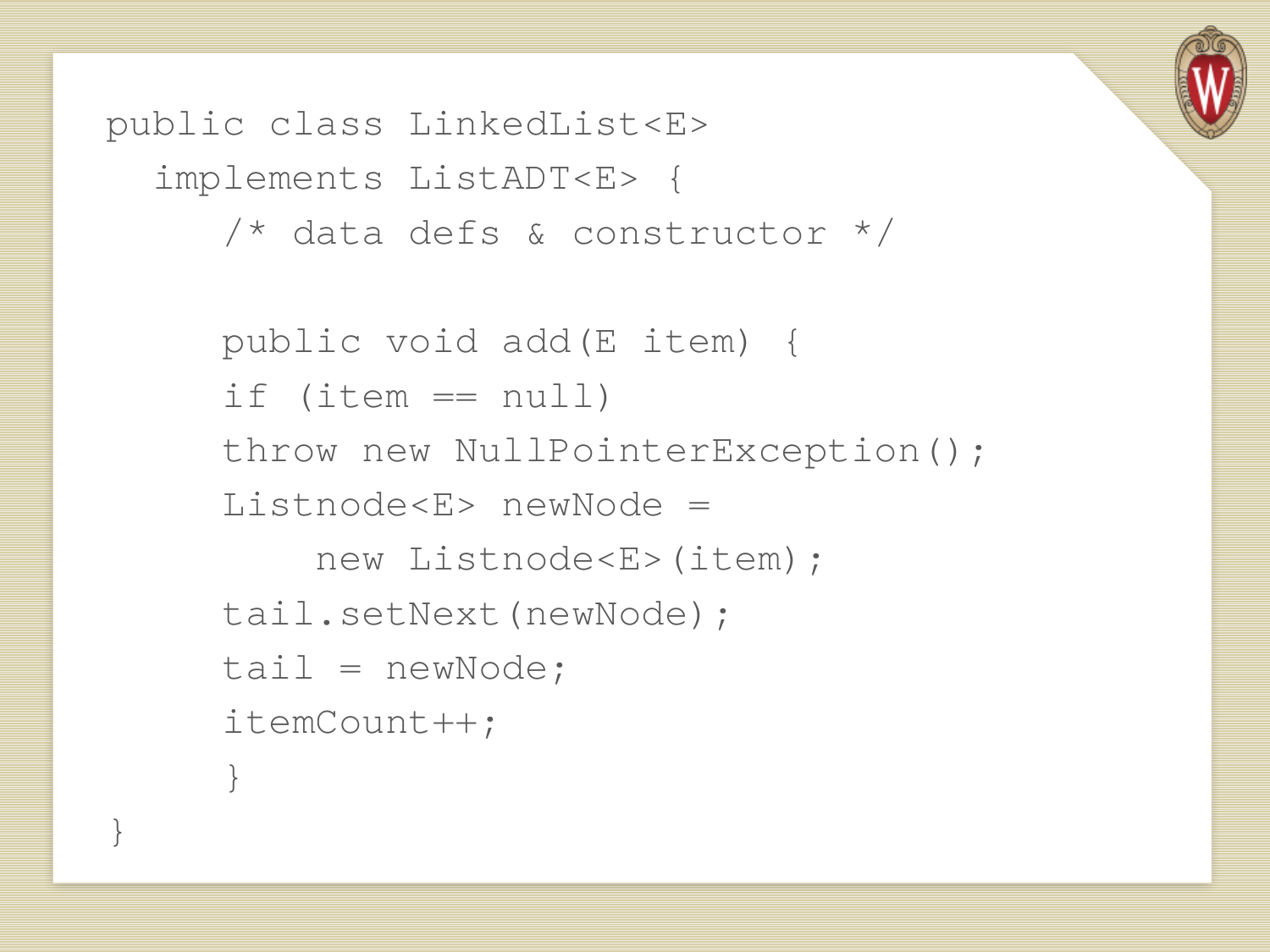

public class LinkedList<E>
  implements ListADT<E> {
	/* data defs & constructor */

  	public void add(E item) {
		if (item == null)
			throw new NullPointerException();
		Listnode<E> newNode =
         new Listnode<E>(item);
		tail.setNext(newNode);
		tail = newNode;
		itemCount++;
	}
}